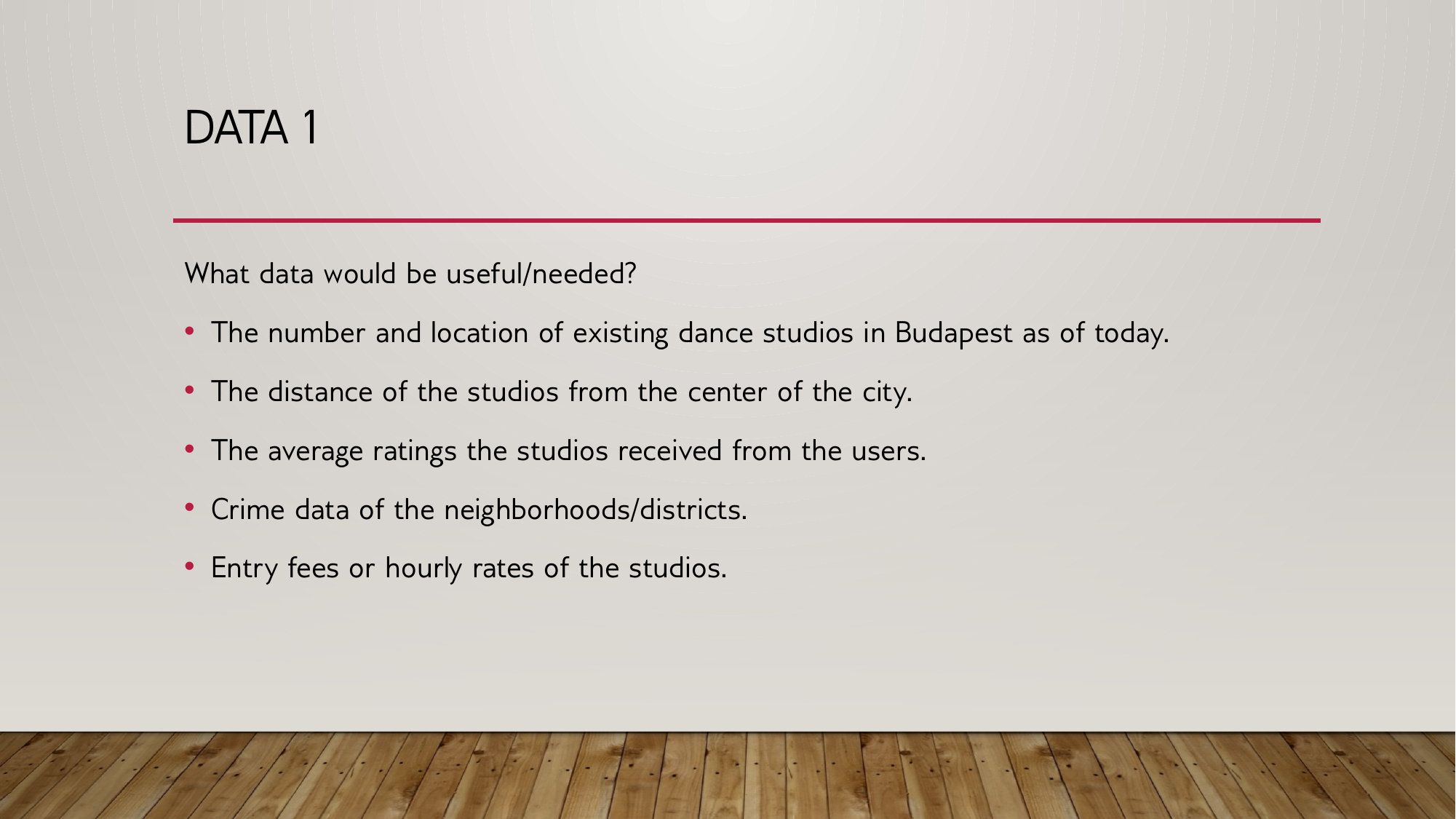

# Data 1
What data would be useful/needed?
The number and location of existing dance studios in Budapest as of today.
The distance of the studios from the center of the city.
The average ratings the studios received from the users.
Crime data of the neighborhoods/districts.
Entry fees or hourly rates of the studios.